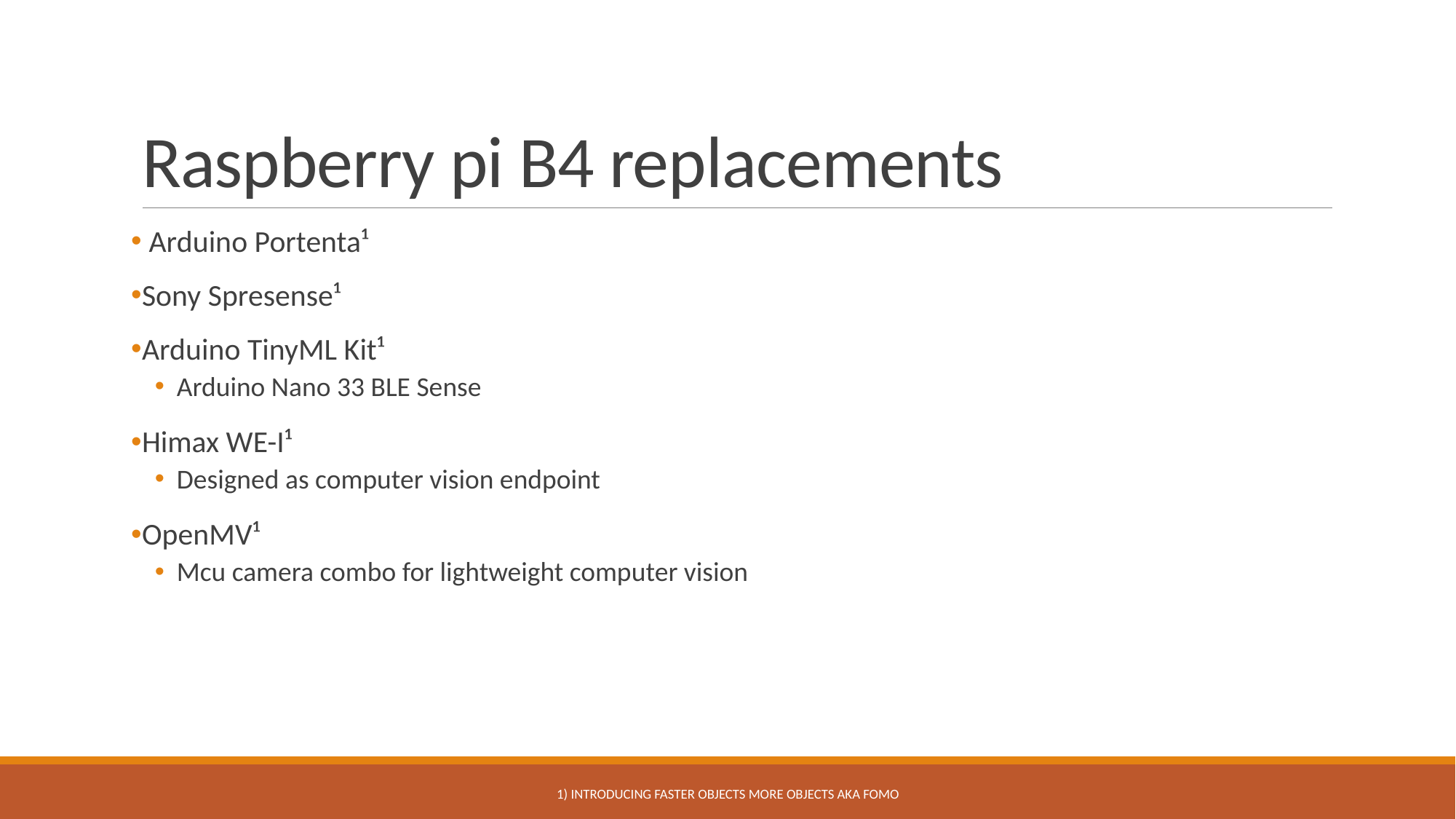

# Raspberry pi B4 replacements
 Arduino Portenta¹
Sony Spresense¹
Arduino TinyML Kit¹
Arduino Nano 33 BLE Sense
Himax WE-I¹
Designed as computer vision endpoint
OpenMV¹
Mcu camera combo for lightweight computer vision

1) Introducing Faster Objects More Objects aka FOMO